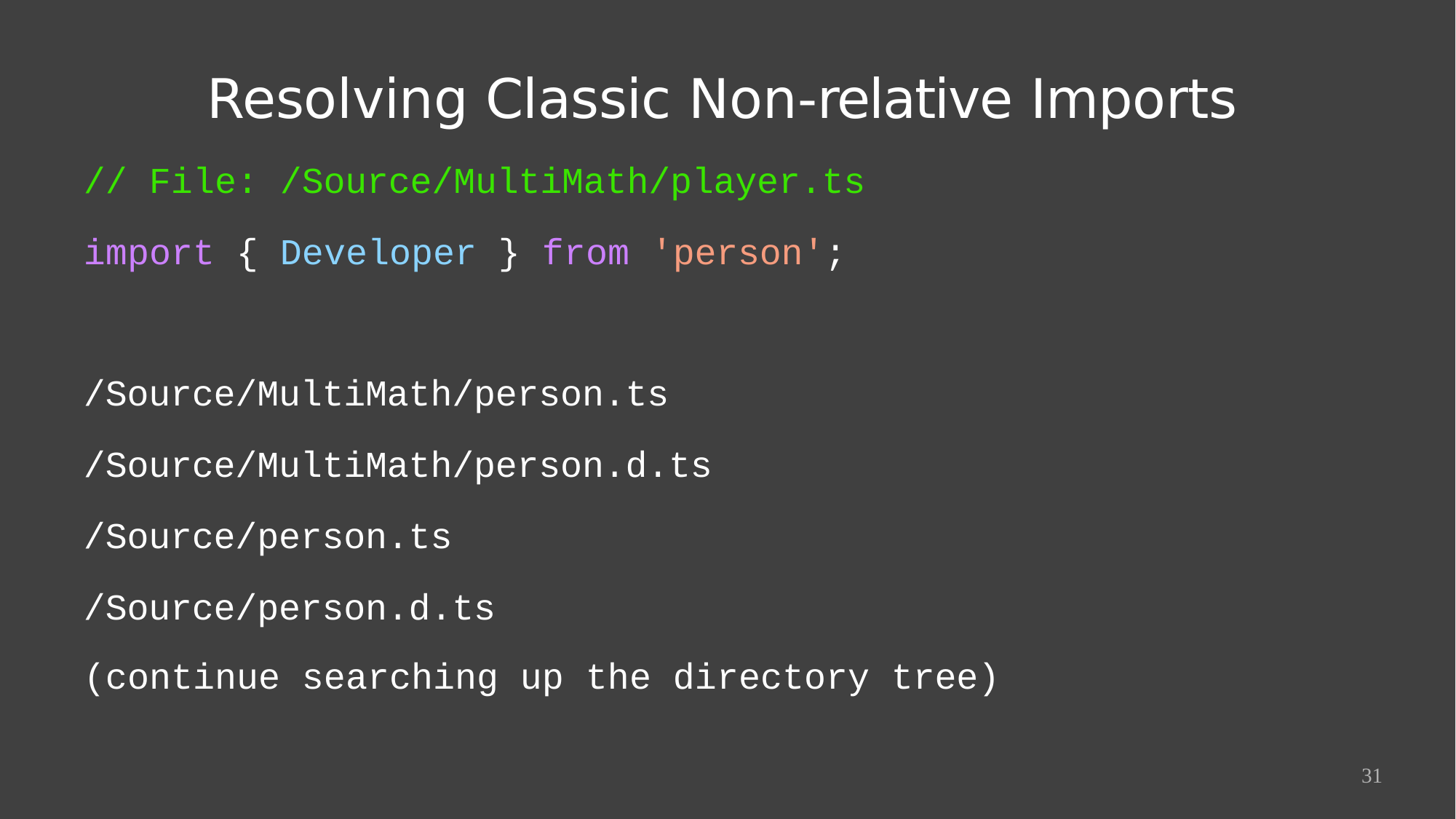

# Resolving Classic Non-relative Imports
// File: /Source/MultiMath/player.ts import { Developer } from 'person';
/Source/MultiMath/person.ts
/Source/MultiMath/person.d.ts
/Source/person.ts
/Source/person.d.ts
(continue searching up the directory tree)
31